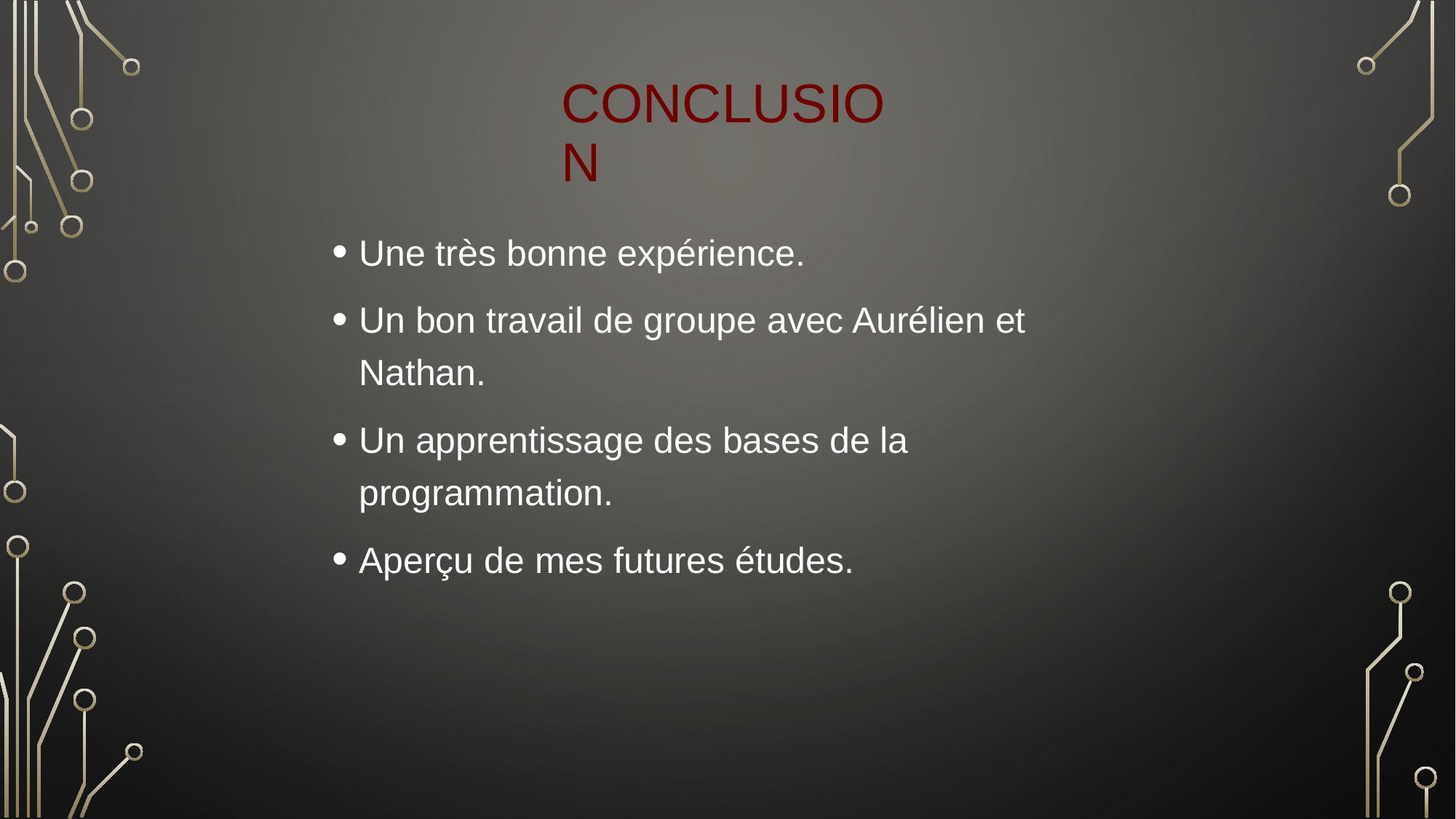

# conclusion
Une très bonne expérience.
Un bon travail de groupe avec Aurélien et Nathan.
Un apprentissage des bases de la programmation.
Aperçu de mes futures études.